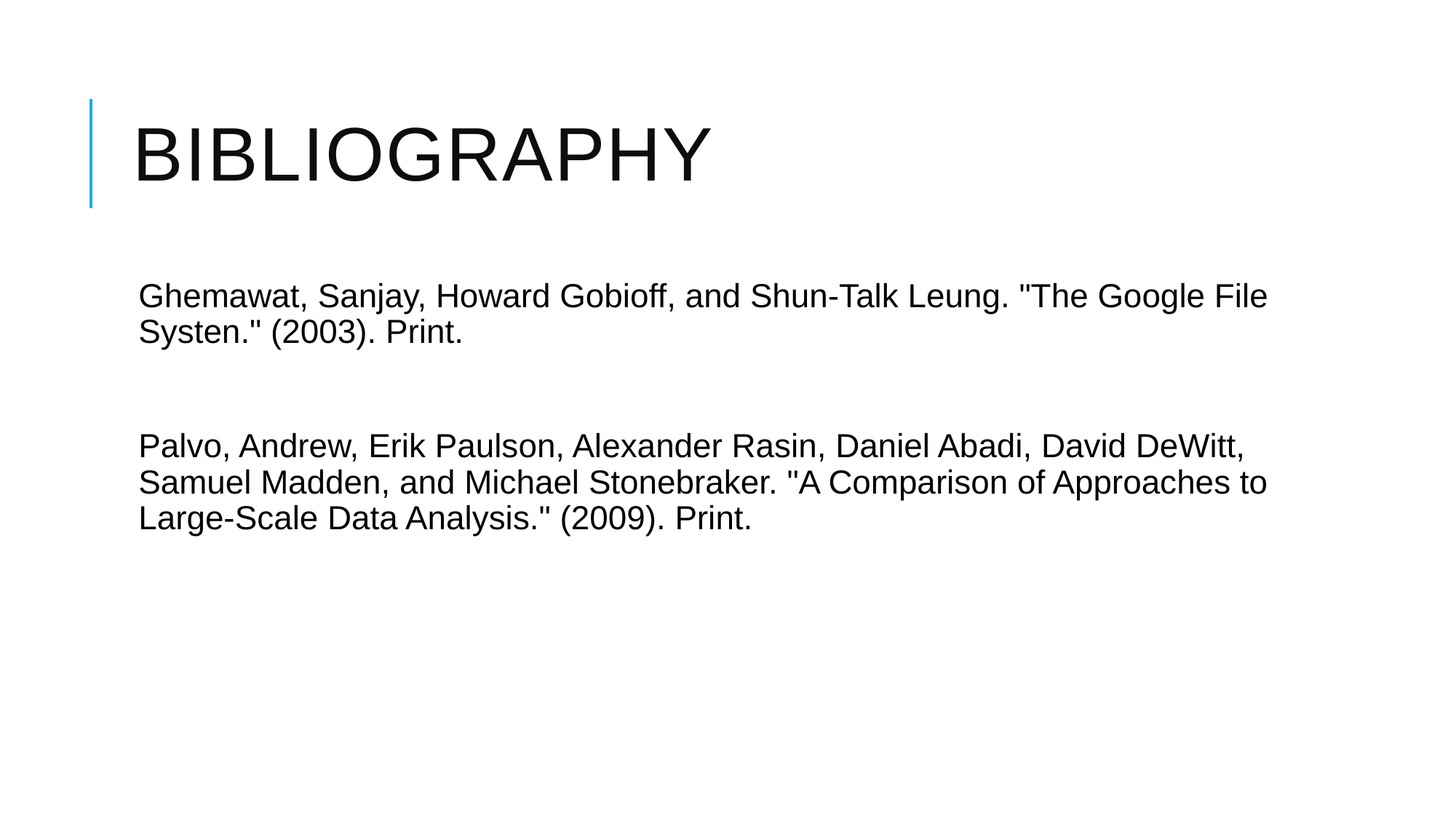

# Bibliography
Ghemawat, Sanjay, Howard Gobioff, and Shun-Talk Leung. "The Google File Systen." (2003). Print.

Palvo, Andrew, Erik Paulson, Alexander Rasin, Daniel Abadi, David DeWitt, Samuel Madden, and Michael Stonebraker. "A Comparison of Approaches to Large-Scale Data Analysis." (2009). Print.